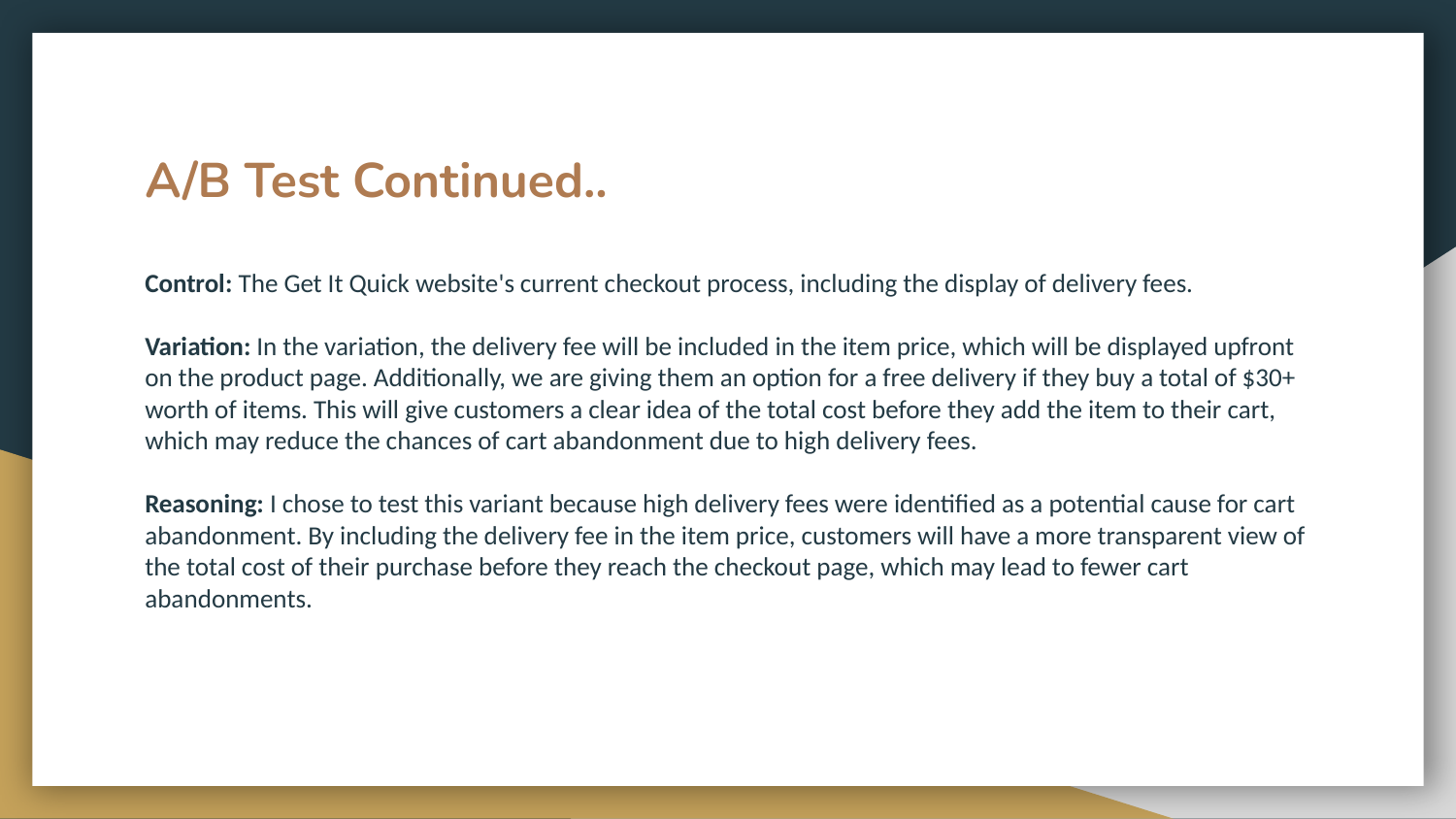

# A/B Test Continued..
Control: The Get It Quick website's current checkout process, including the display of delivery fees.

Variation: In the variation, the delivery fee will be included in the item price, which will be displayed upfront on the product page. Additionally, we are giving them an option for a free delivery if they buy a total of $30+ worth of items. This will give customers a clear idea of the total cost before they add the item to their cart, which may reduce the chances of cart abandonment due to high delivery fees.

Reasoning: I chose to test this variant because high delivery fees were identified as a potential cause for cart abandonment. By including the delivery fee in the item price, customers will have a more transparent view of the total cost of their purchase before they reach the checkout page, which may lead to fewer cart abandonments.